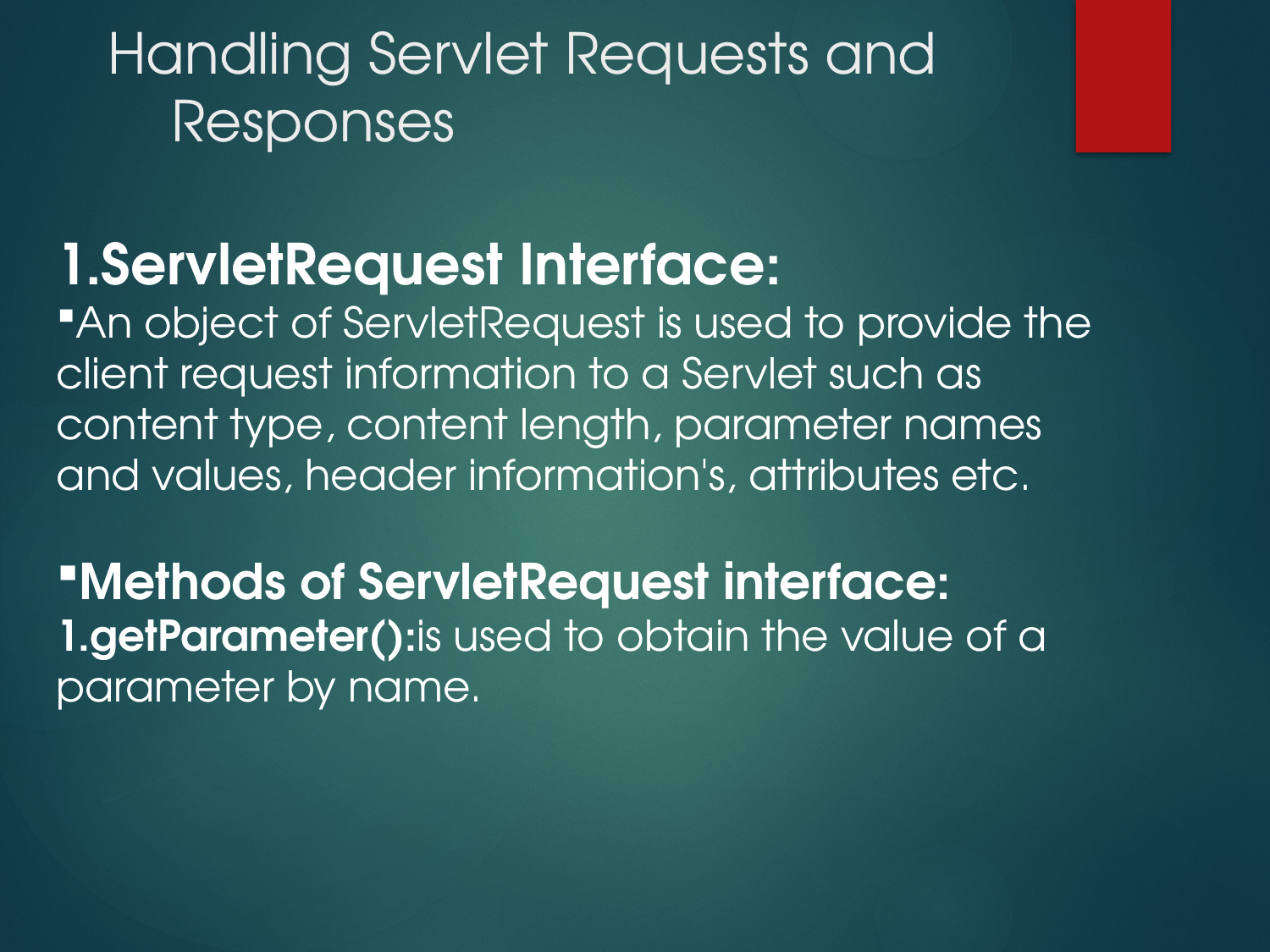

# Handling Servlet Requests and Responses
1.ServletRequest Interface:
An object of ServletRequest is used to provide the client request information to a Servlet such as content type, content length, parameter names and values, header information's, attributes etc.

Methods of ServletRequest interface:
1.getParameter():is used to obtain the value of a parameter by name.